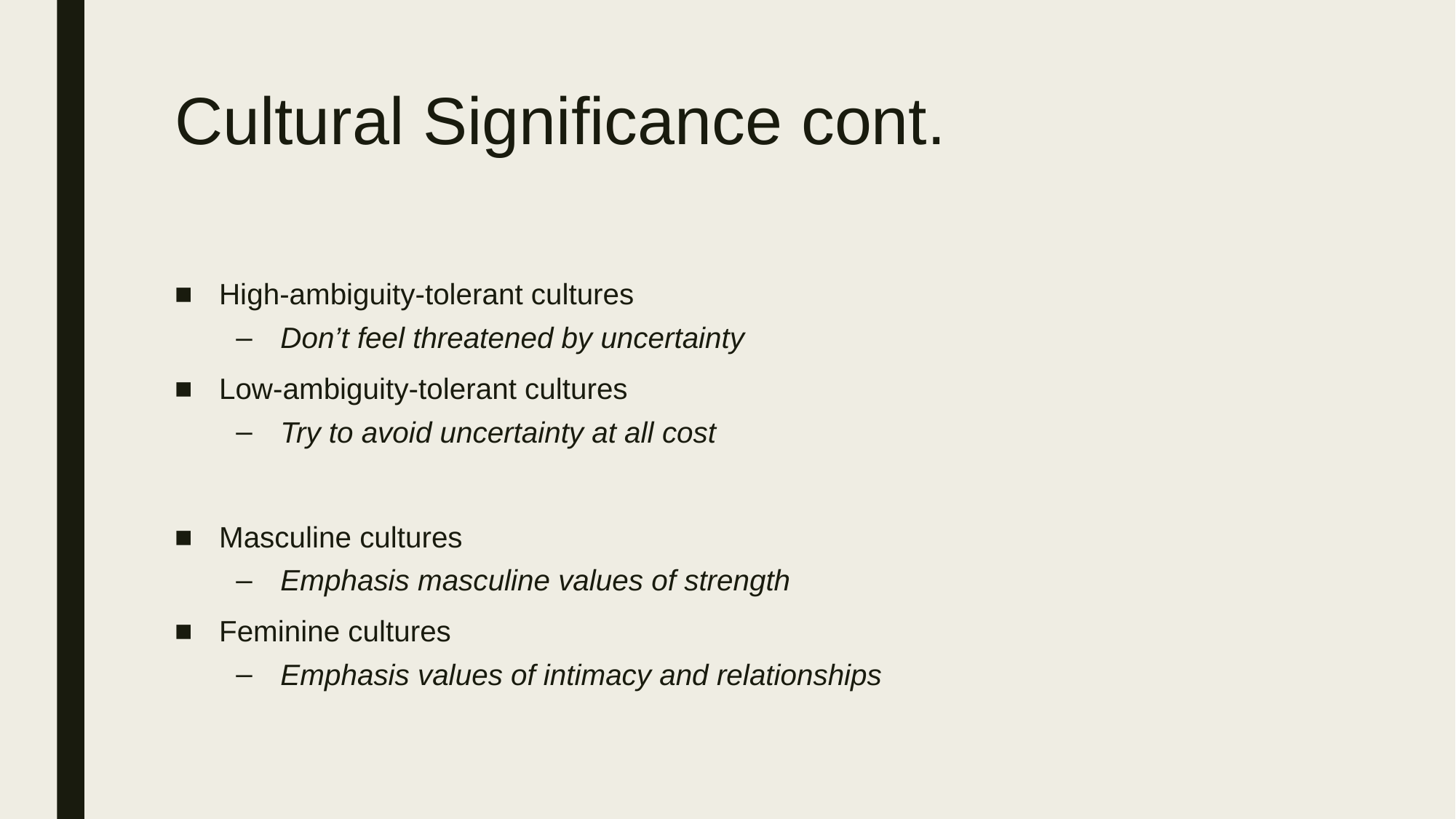

# Cultural Significance cont.
High-ambiguity-tolerant cultures
Don’t feel threatened by uncertainty
Low-ambiguity-tolerant cultures
Try to avoid uncertainty at all cost

Masculine cultures
Emphasis masculine values of strength
Feminine cultures
Emphasis values of intimacy and relationships